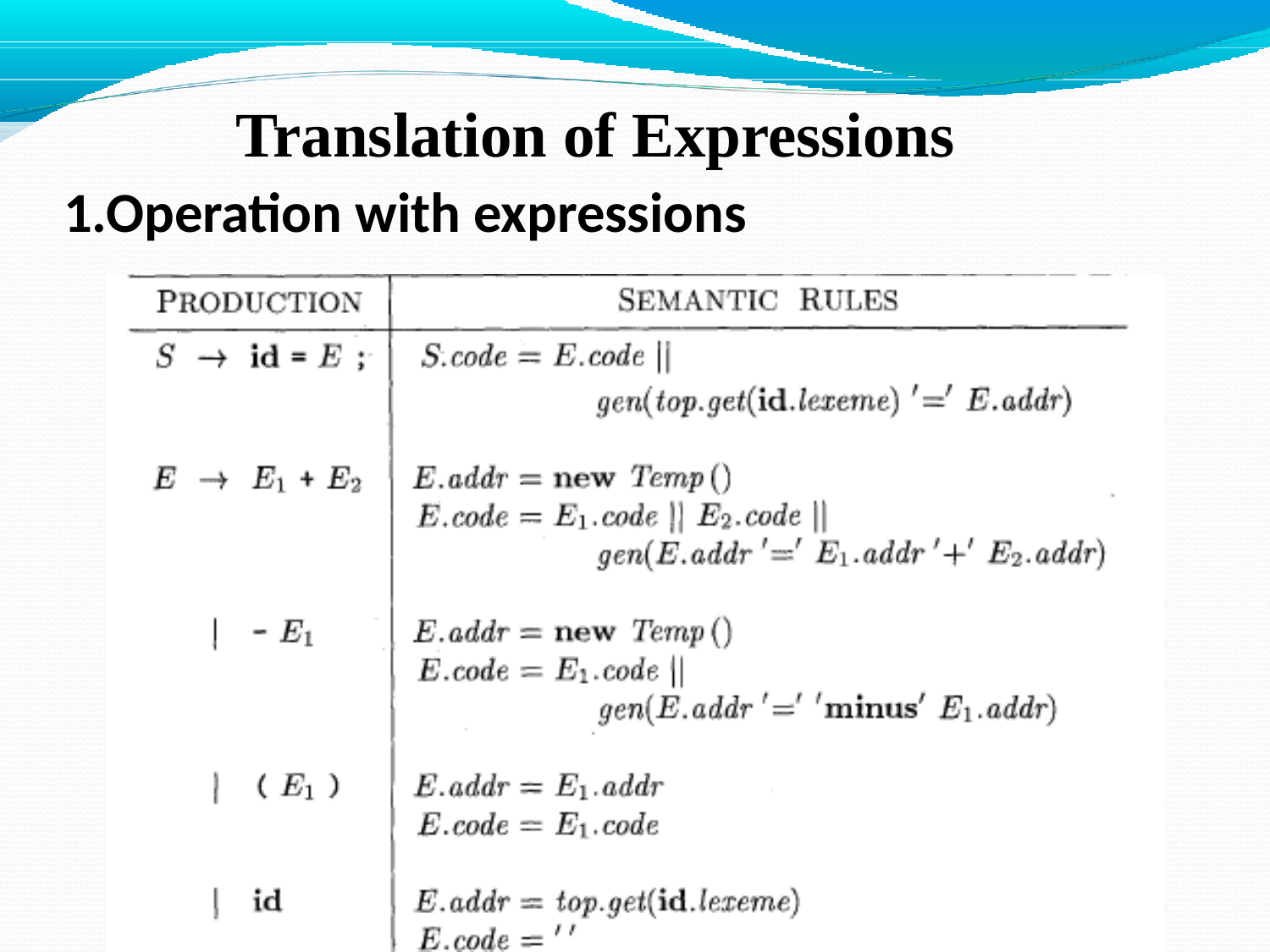

# Translation of Expressions

1.Operation with expressions